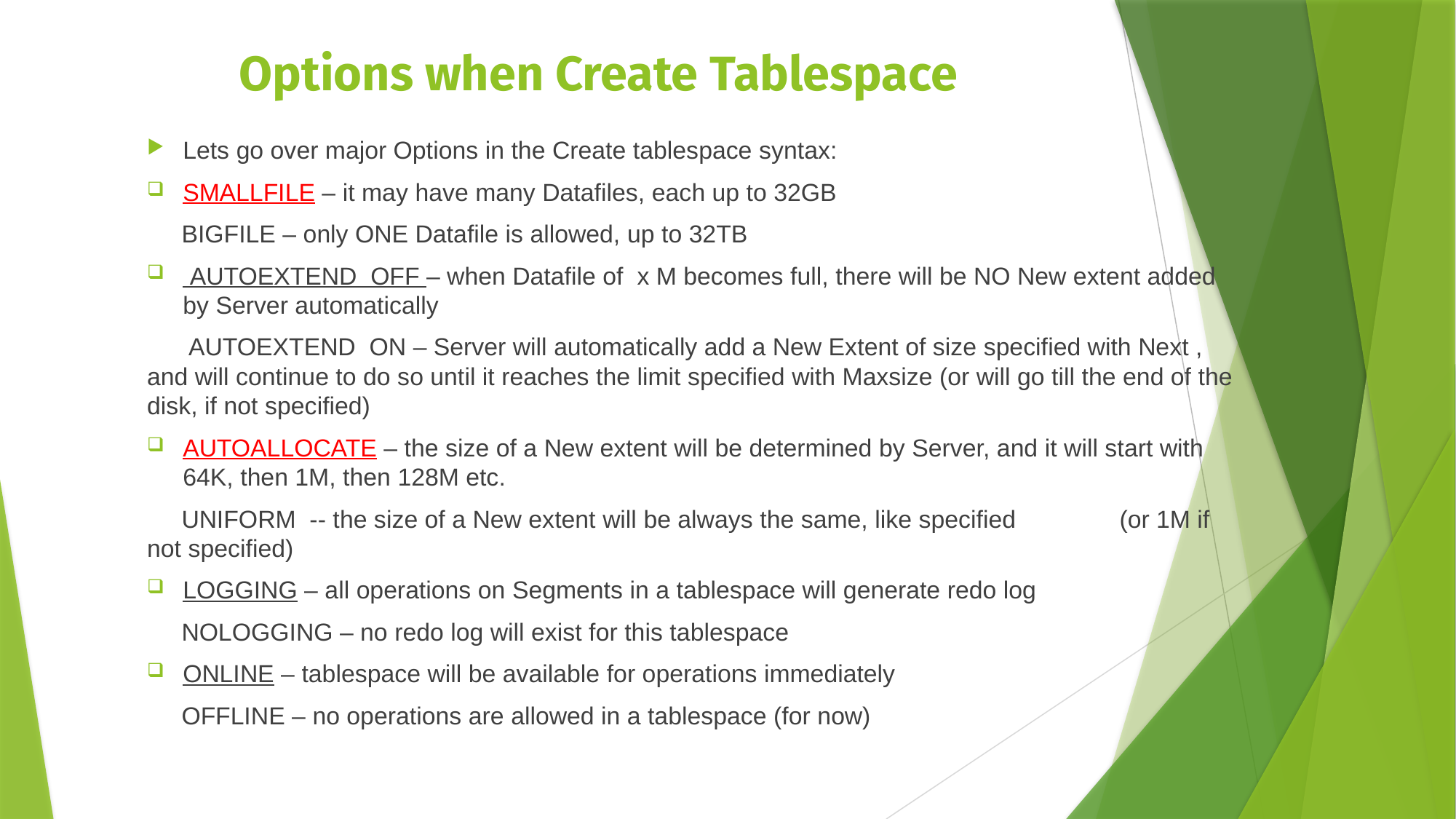

# Options when Create Tablespace
Lets go over major Options in the Create tablespace syntax:
SMALLFILE – it may have many Datafiles, each up to 32GB
     BIGFILE – only ONE Datafile is allowed, up to 32TB
 AUTOEXTEND  OFF – when Datafile of  x M becomes full, there will be NO New extent added by Server automatically
      AUTOEXTEND  ON – Server will automatically add a New Extent of size specified with Next , and will continue to do so until it reaches the limit specified with Maxsize (or will go till the end of the disk, if not specified)
AUTOALLOCATE – the size of a New extent will be determined by Server, and it will start with 64K, then 1M, then 128M etc.
     UNIFORM  -- the size of a New extent will be always the same, like specified 			(or 1M if not specified)
LOGGING – all operations on Segments in a tablespace will generate redo log
     NOLOGGING – no redo log will exist for this tablespace
ONLINE – tablespace will be available for operations immediately
     OFFLINE – no operations are allowed in a tablespace (for now)